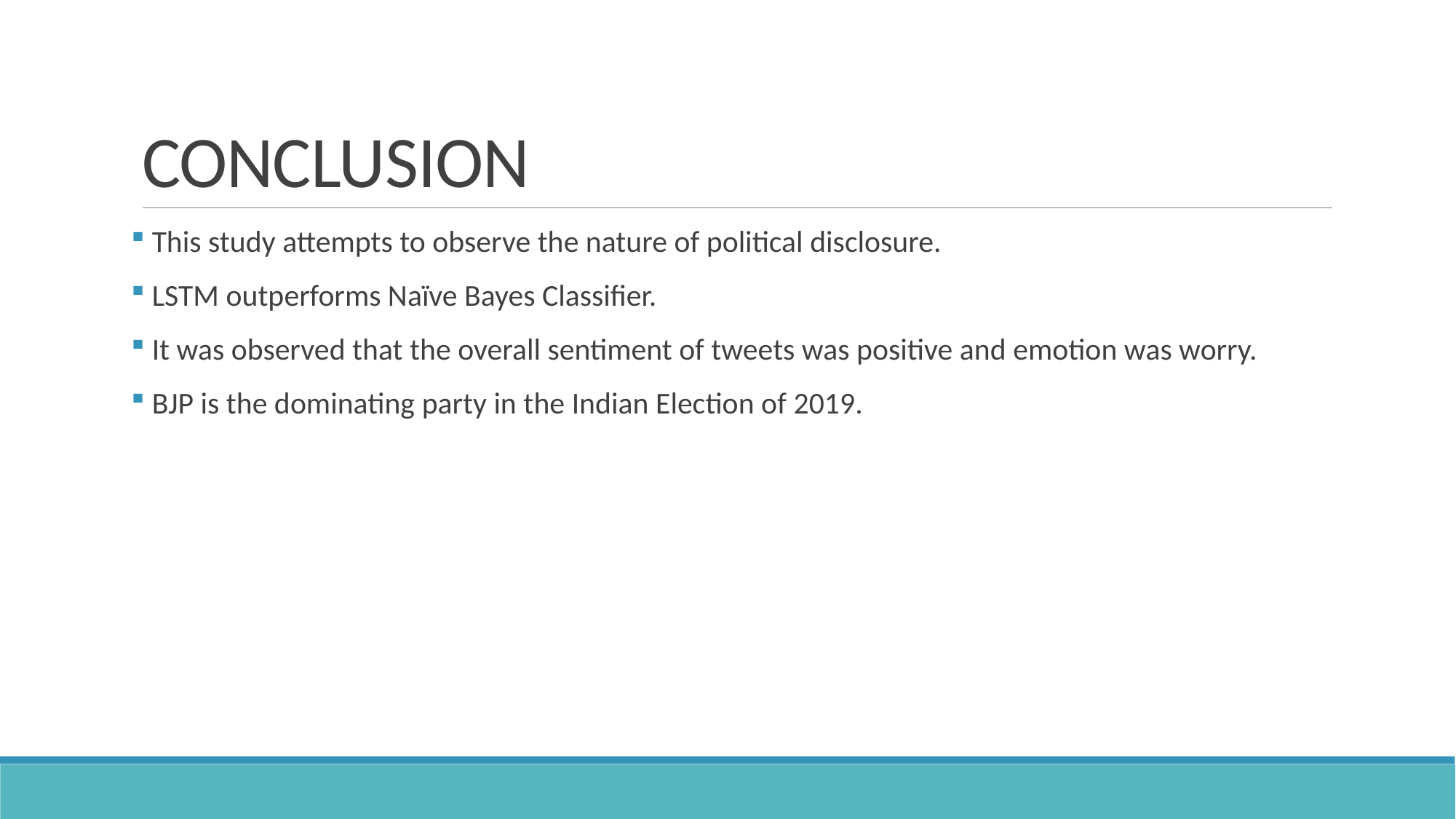

# CONCLUSION
 This study attempts to observe the nature of political disclosure.
 LSTM outperforms Naïve Bayes Classifier.
 It was observed that the overall sentiment of tweets was positive and emotion was worry.
 BJP is the dominating party in the Indian Election of 2019.